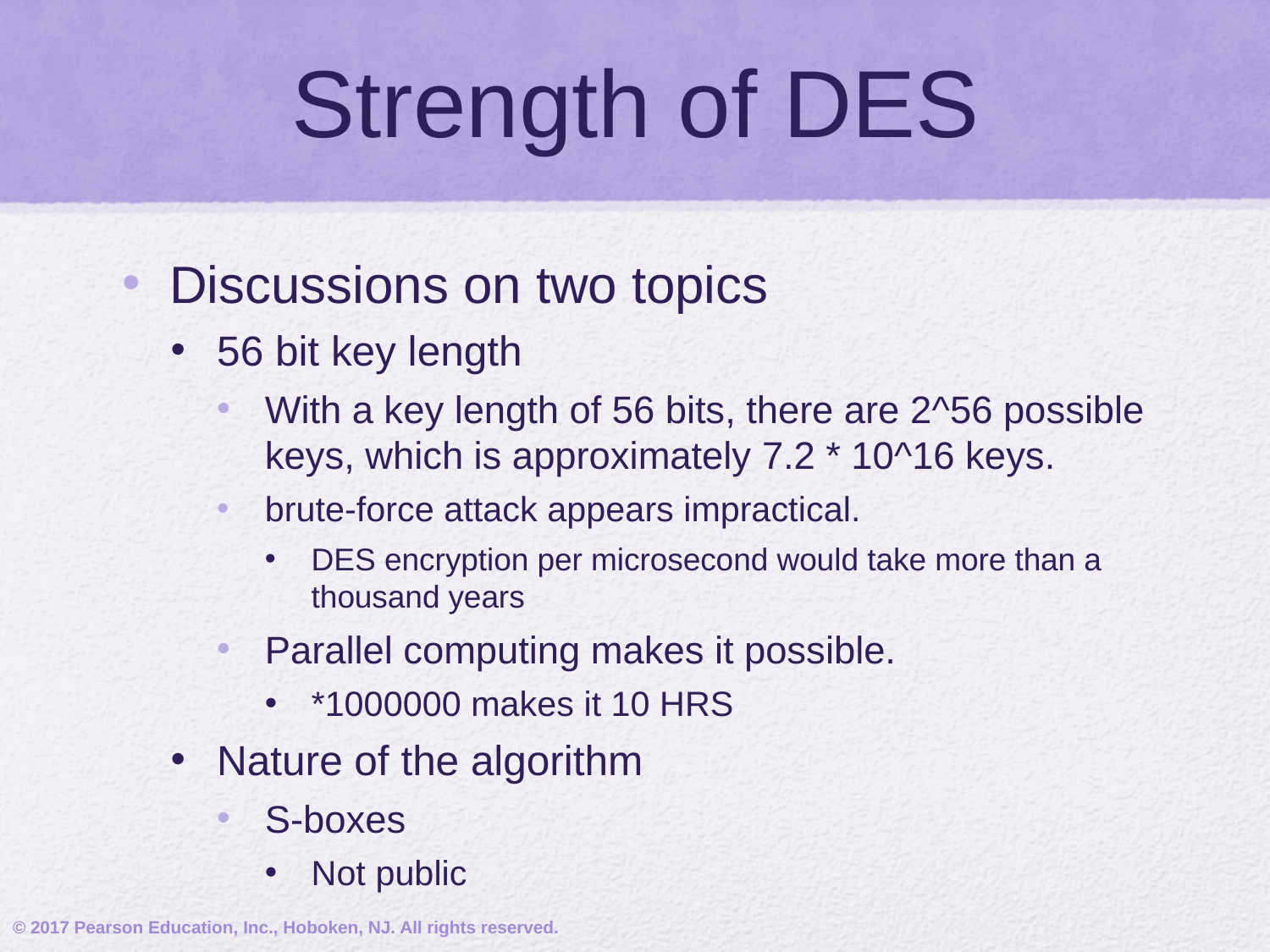

# Strength of DES
Discussions on two topics
56 bit key length
With a key length of 56 bits, there are 2^56 possible keys, which is approximately 7.2 * 10^16 keys.
brute-force attack appears impractical.
DES encryption per microsecond would take more than a thousand years
Parallel computing makes it possible.
*1000000 makes it 10 HRS
Nature of the algorithm
S-boxes
Not public
© 2017 Pearson Education, Inc., Hoboken, NJ. All rights reserved.